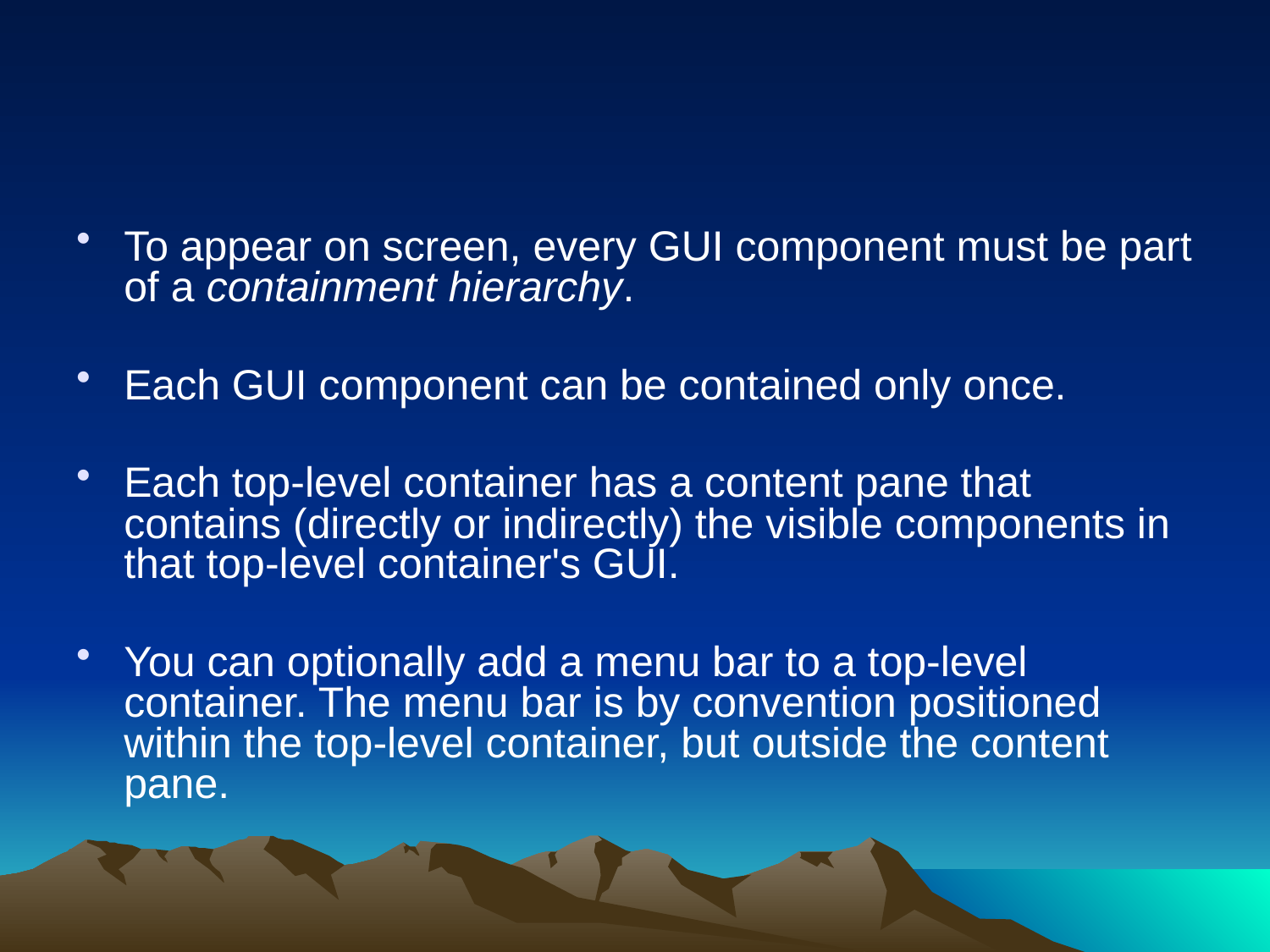

#
To appear on screen, every GUI component must be part of a containment hierarchy.

Each GUI component can be contained only once.

Each top-level container has a content pane that contains (directly or indirectly) the visible components in that top-level container's GUI.

You can optionally add a menu bar to a top-level container. The menu bar is by convention positioned within the top-level container, but outside the content pane.